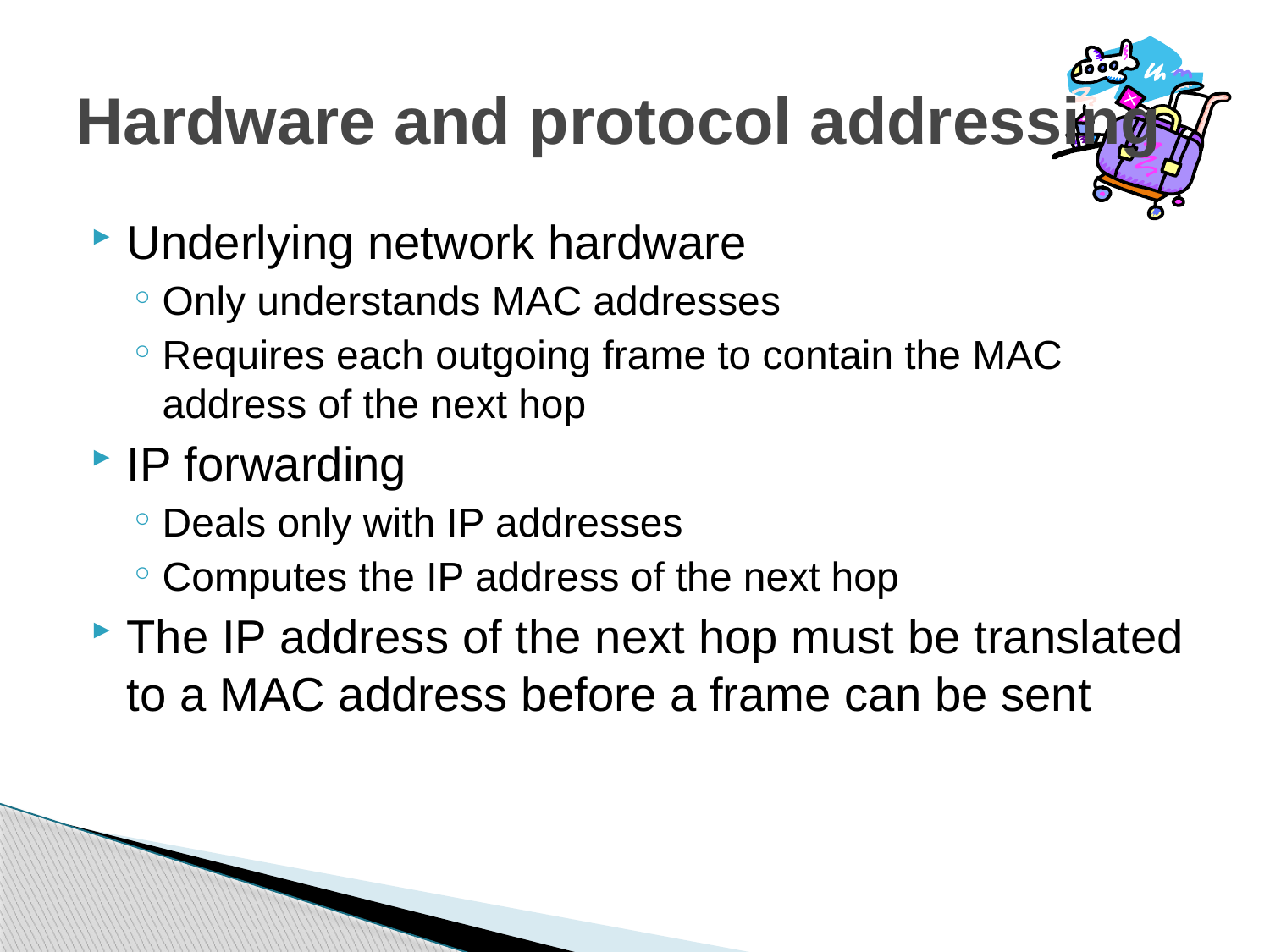

# Hardware and protocol addressing
Underlying network hardware
Only understands MAC addresses
Requires each outgoing frame to contain the MAC address of the next hop
IP forwarding
Deals only with IP addresses
Computes the IP address of the next hop
The IP address of the next hop must be translated to a MAC address before a frame can be sent